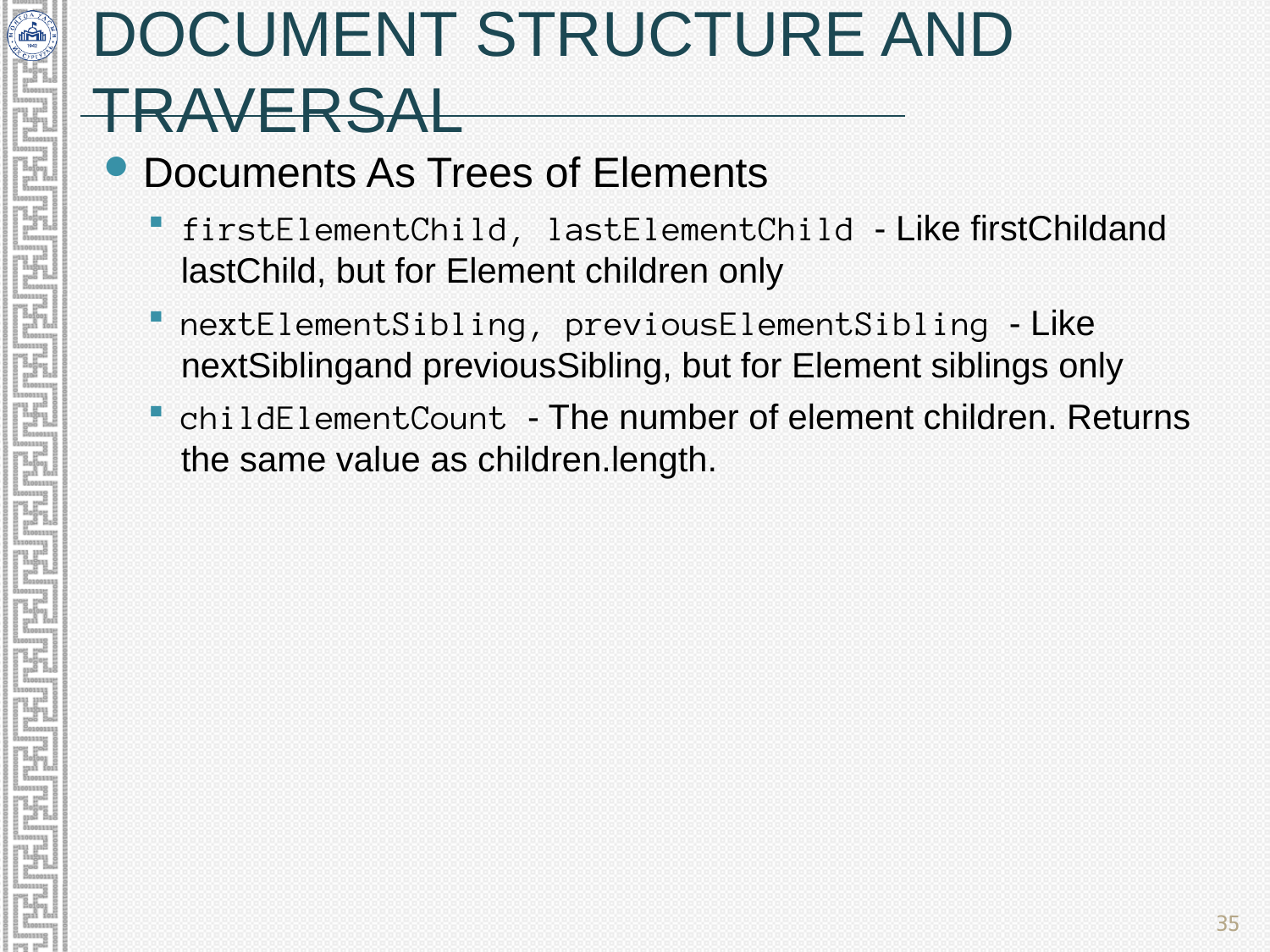

# Document Structure and Traversal
Documents As Trees of Elements
firstElementChild, lastElementChild - Like firstChildand lastChild, but for Element children only
nextElementSibling, previousElementSibling - Like nextSiblingand previousSibling, but for Element siblings only
childElementCount - The number of element children. Returns the same value as children.length.
35